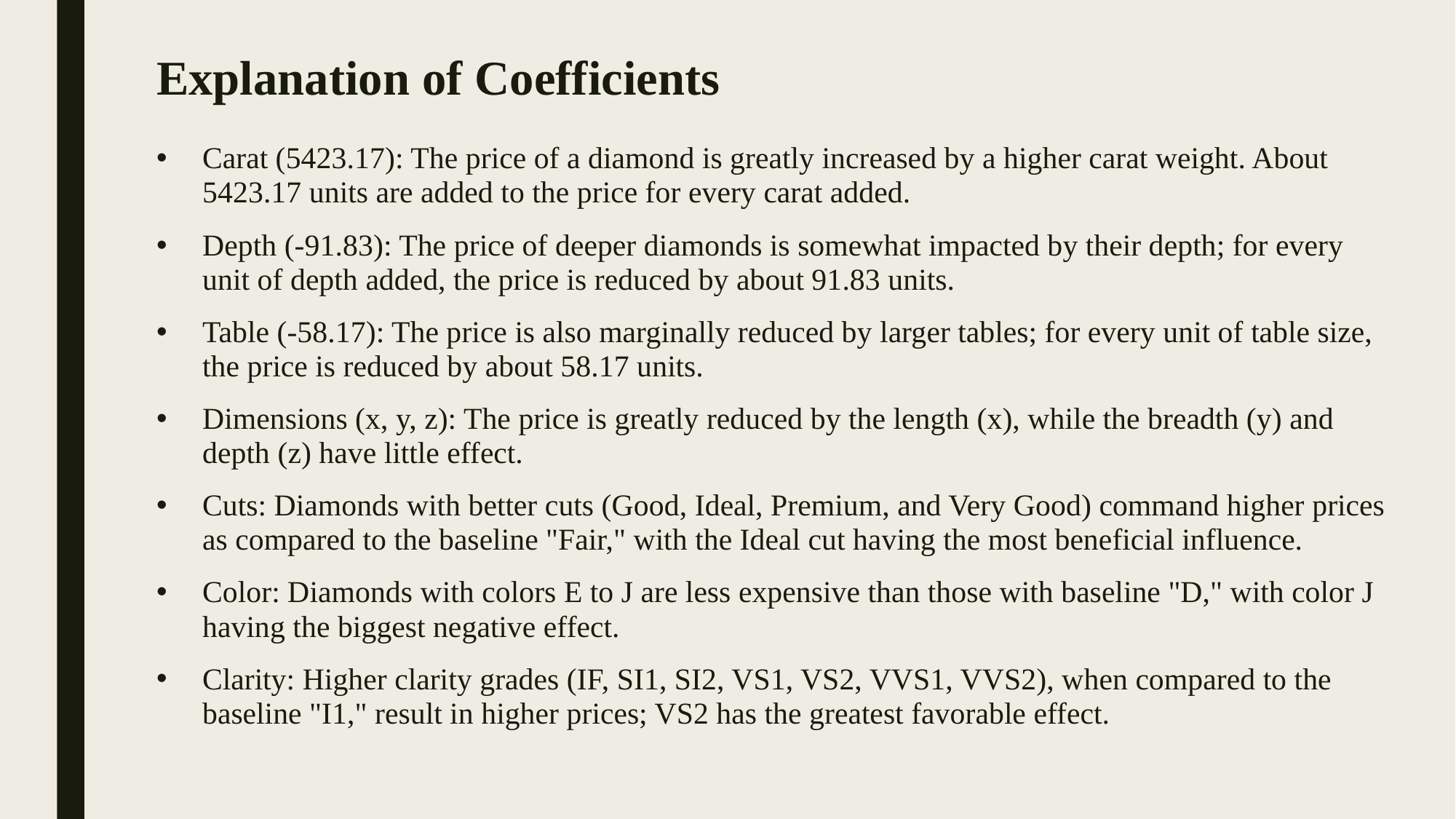

# Explanation of Coefficients
Carat (5423.17): The price of a diamond is greatly increased by a higher carat weight. About 5423.17 units are added to the price for every carat added.
Depth (-91.83): The price of deeper diamonds is somewhat impacted by their depth; for every unit of depth added, the price is reduced by about 91.83 units.
Table (-58.17): The price is also marginally reduced by larger tables; for every unit of table size, the price is reduced by about 58.17 units.
Dimensions (x, y, z): The price is greatly reduced by the length (x), while the breadth (y) and depth (z) have little effect.
Cuts: Diamonds with better cuts (Good, Ideal, Premium, and Very Good) command higher prices as compared to the baseline "Fair," with the Ideal cut having the most beneficial influence.
Color: Diamonds with colors E to J are less expensive than those with baseline "D," with color J having the biggest negative effect.
Clarity: Higher clarity grades (IF, SI1, SI2, VS1, VS2, VVS1, VVS2), when compared to the baseline "I1," result in higher prices; VS2 has the greatest favorable effect.